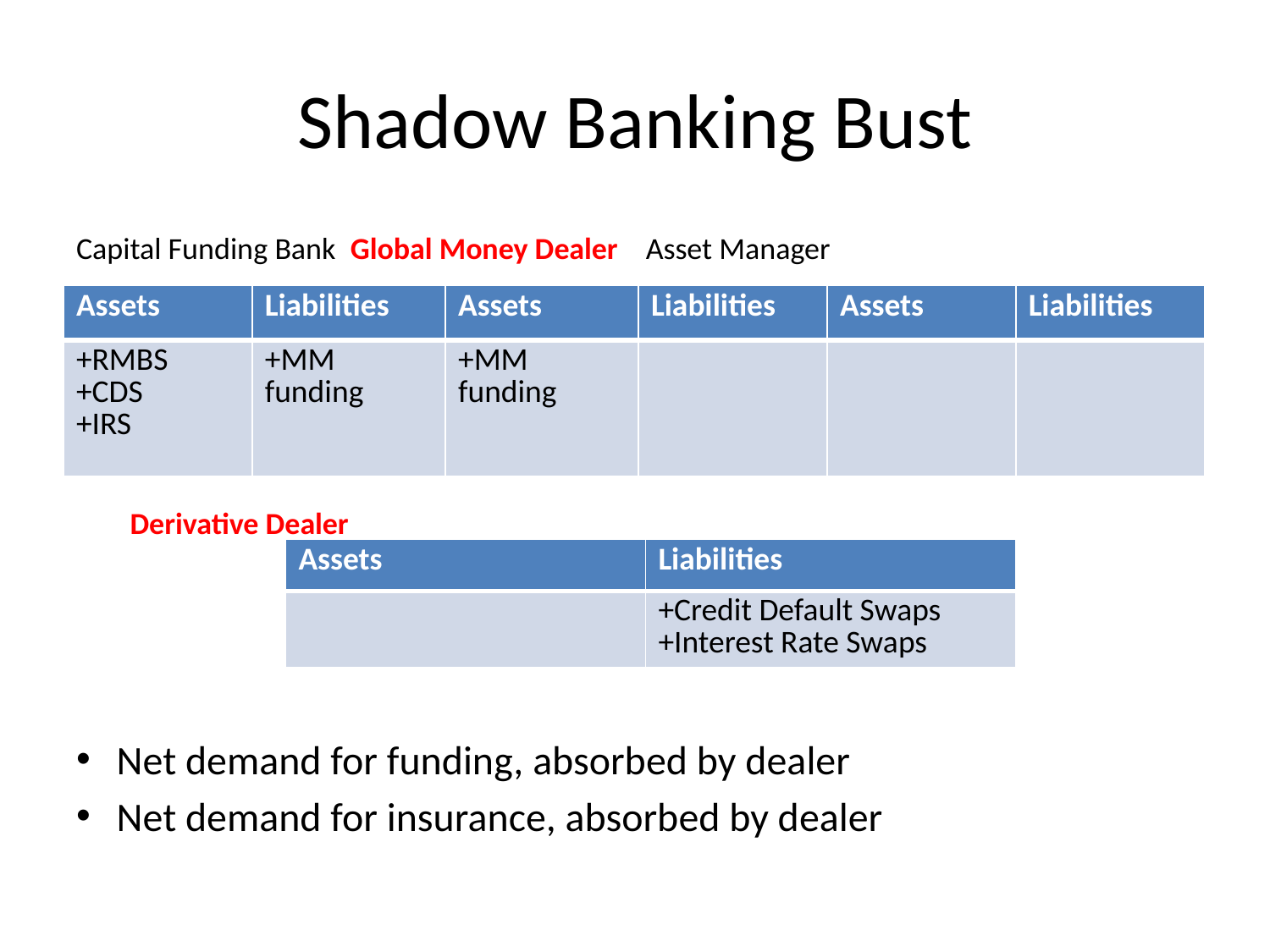

# Shadow Banking Bust
Capital Funding Bank	Global Money Dealer    Asset Manager

			Derivative Dealer

Net demand for funding, absorbed by dealer
Net demand for insurance, absorbed by dealer
| Assets | Liabilities | Assets | Liabilities | Assets | Liabilities |
| --- | --- | --- | --- | --- | --- |
| +RMBS +CDS +IRS | +MM funding | +MM funding |  |  |  |
| Assets | Liabilities |
| --- | --- |
|  | +Credit Default Swaps +Interest Rate Swaps |